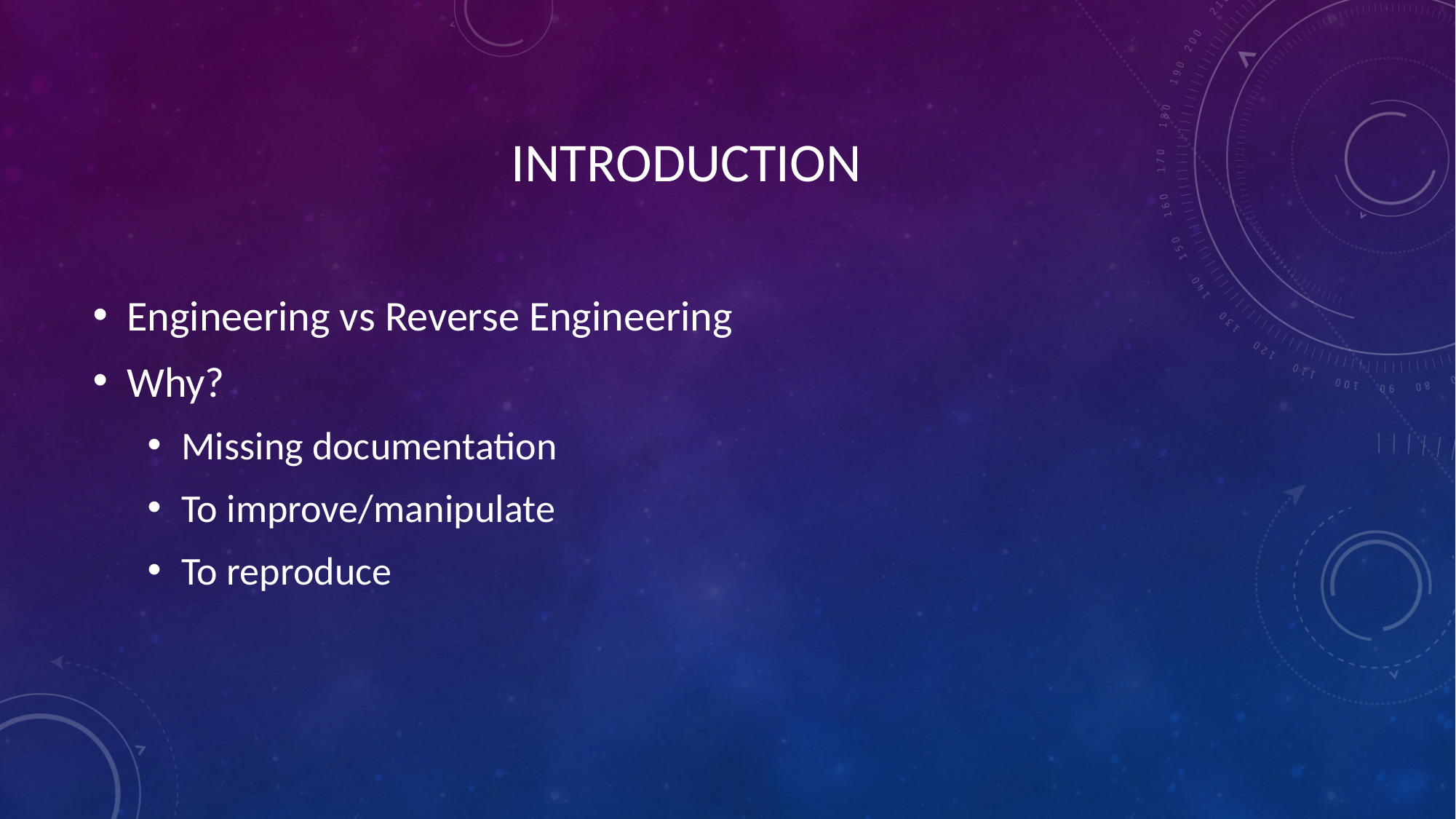

# INTRODUCTION
Engineering vs Reverse Engineering
Why?
Missing documentation
To improve/manipulate
To reproduce